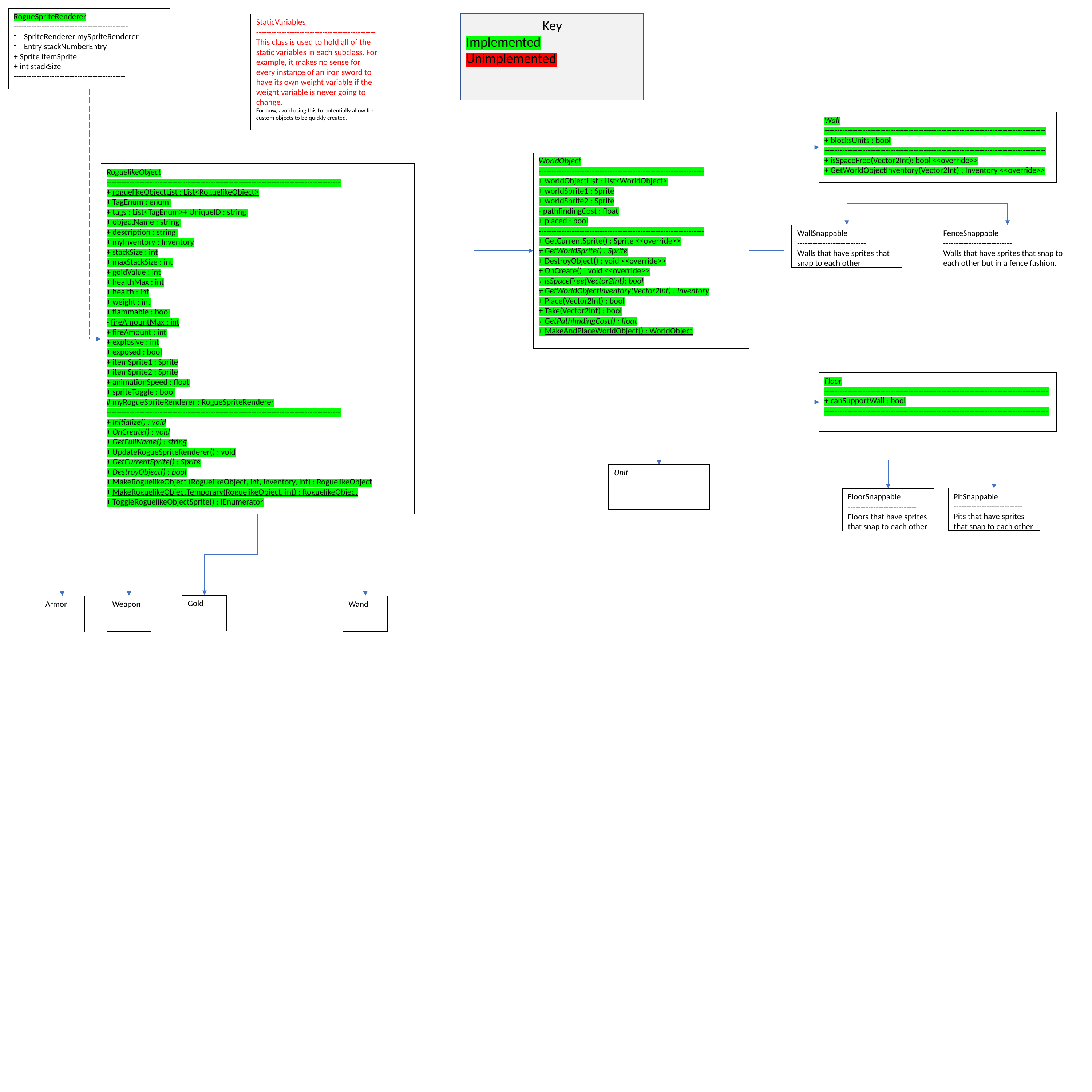

RogueSpriteRenderer
---------------------------------------------
SpriteRenderer mySpriteRenderer
Entry stackNumberEntry
+ Sprite itemSprite
+ int stackSize
--------------------------------------------
StaticVariables
-----------------------------------------------
This class is used to hold all of the static variables in each subclass. For example, it makes no sense for every instance of an iron sword to have its own weight variable if the weight variable is never going to change.
For now, avoid using this to potentially allow for custom objects to be quickly created.

Key
Implemented
Unimplemented
Wall
---------------------------------------------------------------------------------------
+ blocksUnits : bool
---------------------------------------------------------------------------------------
+ isSpaceFree(Vector2Int): bool <<override>>
+ GetWorldObjectInventory(Vector2Int) : Inventory <<override>>

WorldObject
-----------------------------------------------------------------
+ worldObjectList : List<WorldObject>
+ worldSprite1 : Sprite
+ worldSprite2 : Sprite
- pathfindingCost : float
+ placed : bool
-----------------------------------------------------------------
+ GetCurrentSprite() : Sprite <<override>>
+ GetWorldSprite() : Sprite
+ DestroyObject() : void <<override>>
+ OnCreate() : void <<override>>
+ isSpaceFree(Vector2Int): bool
+ GetWorldObjectInventory(Vector2Int) : Inventory
+ Place(Vector2Int) : bool
+ Take(Vector2Int) : bool
+ GetPathfindingCost() : float
+ MakeAndPlaceWorldObject() : WorldObject

RoguelikeObject
--------------------------------------------------------------------------------------------
+ roguelikeObjectList : List<RoguelikeObject>
+ TagEnum : enum
+ tags : List<TagEnum>+ UniqueID : string
+ objectName : string
+ description : string
+ myInventory : Inventory
+ stackSize : int
+ maxStackSize : int
+ goldValue : int
+ healthMax : int
+ health : int
+ weight : int
+ flammable : bool
- fireAmountMax : int
+ fireAmount : int
+ explosive : int
+ exposed : bool
+ itemSprite1 : Sprite
+ itemSprite2 : Sprite
+ animationSpeed : float
+ spriteToggle : bool
# myRogueSpriteRenderer : RogueSpriteRenderer
--------------------------------------------------------------------------------------------
+ Initialize() : void
+ OnCreate() : void
+ GetFullName() : string
+ UpdateRogueSpriteRenderer() : void
+ GetCurrentSprite() : Sprite
+ DestroyObject() : bool
+ MakeRoguelikeObject (RoguelikeObject, int, Inventory, int) : RoguelikeObject
+ MakeRoguelikeObjectTemporary(RoguelikeObject, int) : RoguelikeObject
+ ToggleRoguelikeObjectSprite() : IEnumerator
WallSnappable
---------------------------
Walls that have sprites that snap to each other

FenceSnappable
---------------------------
Walls that have sprites that snap to each other but in a fence fashion.

Floor
----------------------------------------------------------------------------------------
+ canSupportWall : bool
----------------------------------------------------------------------------------------

Unit

PitSnappable
---------------------------
Pits that have sprites that snap to each other

FloorSnappable
---------------------------
Floors that have sprites that snap to each other

Gold

Weapon

Wand

Armor